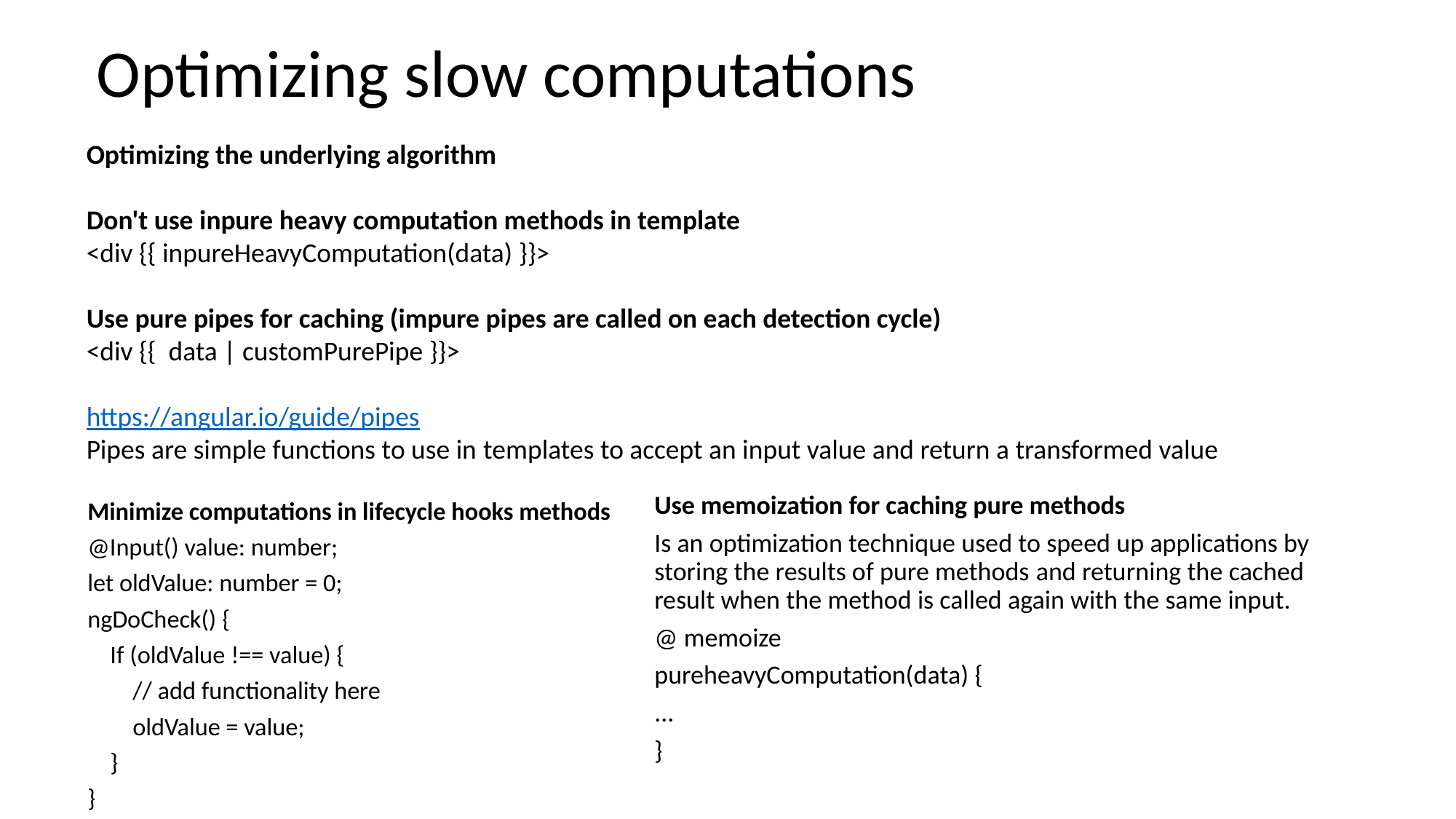

# Optimizing slow computations
Optimizing the underlying algorithm

Don't use inpure heavy computation methods in template
<div {{ inpureHeavyComputation(data) }}>

Use pure pipes for caching (impure pipes are called on each detection cycle)
<div {{  data | customPurePipe }}>

https://angular.io/guide/pipes
Pipes are simple functions to use in templates to accept an input value and return a transformed value

Minimize computations in lifecycle hooks methods
@Input() value: number;
let oldValue: number = 0;
ngDoCheck() {
    If (oldValue !== value) {
        // add functionality here
        oldValue = value;
    }
}

Use memoization for caching pure methods
Is an optimization technique used to speed up applications by storing the results of pure methods and returning the cached result when the method is called again with the same input.
@ memoize
pureheavyComputation(data) {
...
}